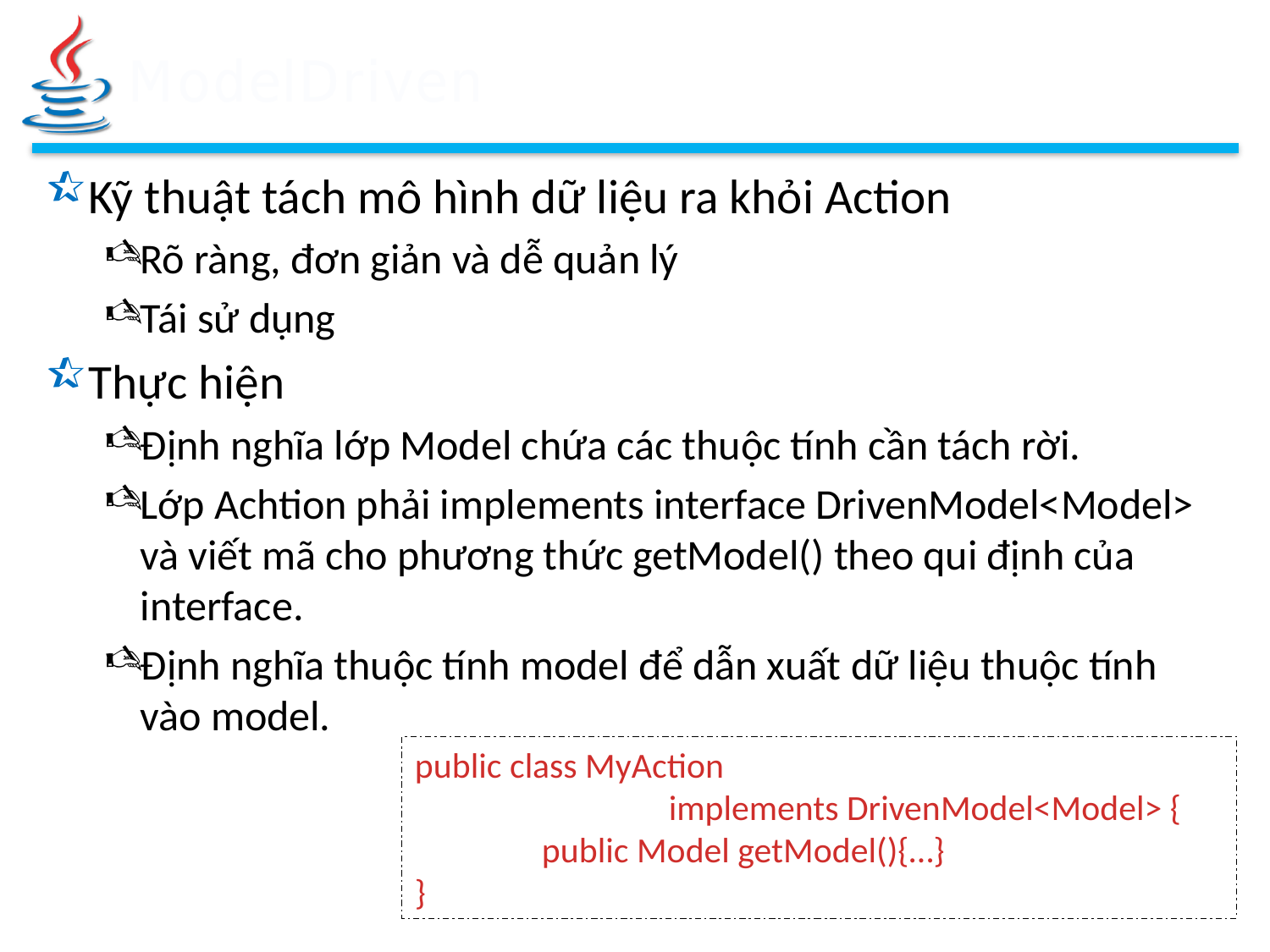

# ModelDriven
Kỹ thuật tách mô hình dữ liệu ra khỏi Action
Rõ ràng, đơn giản và dễ quản lý
Tái sử dụng
Thực hiện
Định nghĩa lớp Model chứa các thuộc tính cần tách rời.
Lớp Achtion phải implements interface DrivenModel<Model> và viết mã cho phương thức getModel() theo qui định của interface.
Định nghĩa thuộc tính model để dẫn xuất dữ liệu thuộc tính vào model.
public class MyAction
		implements DrivenModel<Model> {
	public Model getModel(){…}
}